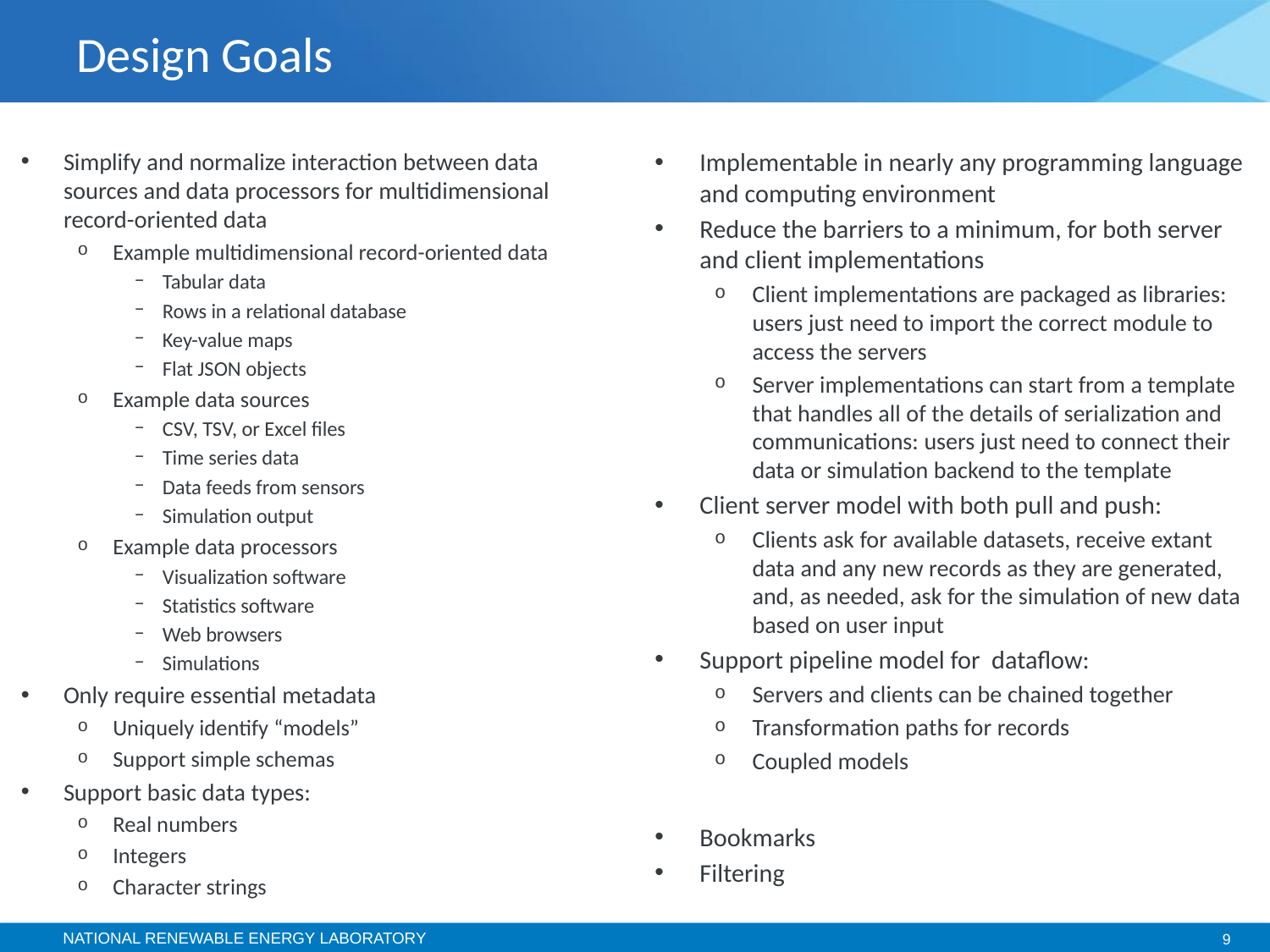

# Design Goals
Simplify and normalize interaction between data sources and data processors for multidimensional record-oriented data
Example multidimensional record-oriented data
Tabular data
Rows in a relational database
Key-value maps
Flat JSON objects
Example data sources
CSV, TSV, or Excel files
Time series data
Data feeds from sensors
Simulation output
Example data processors
Visualization software
Statistics software
Web browsers
Simulations
Only require essential metadata
Uniquely identify “models”
Support simple schemas
Support basic data types:
Real numbers
Integers
Character strings
Implementable in nearly any programming language and computing environment
Reduce the barriers to a minimum, for both server and client implementations
Client implementations are packaged as libraries: users just need to import the correct module to access the servers
Server implementations can start from a template that handles all of the details of serialization and communications: users just need to connect their data or simulation backend to the template
Client server model with both pull and push:
Clients ask for available datasets, receive extant data and any new records as they are generated, and, as needed, ask for the simulation of new data based on user input
Support pipeline model for  dataflow:
Servers and clients can be chained together
Transformation paths for records
Coupled models

Bookmarks
Filtering